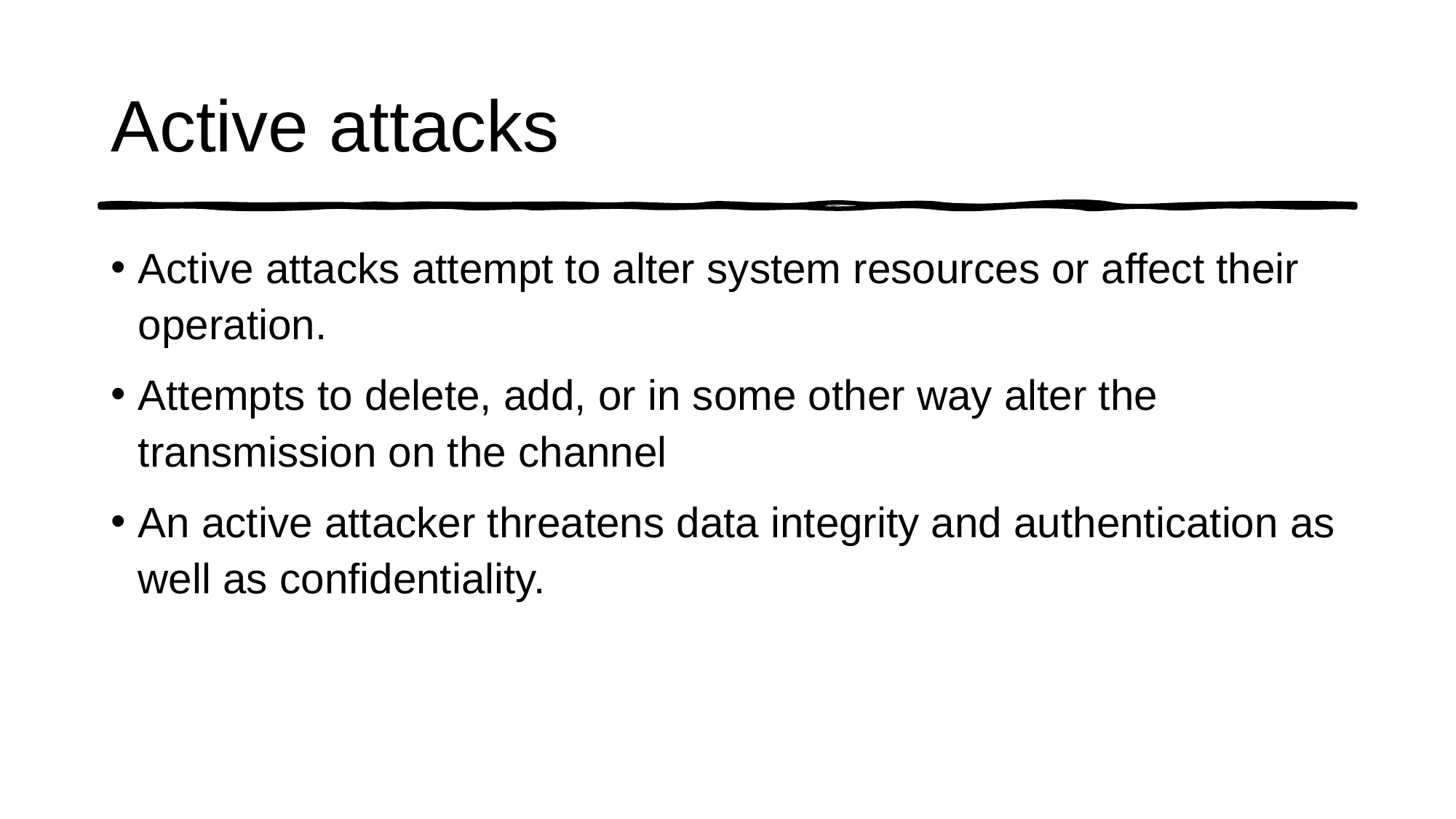

# Active attacks
Active attacks attempt to alter system resources or affect their operation.
Attempts to delete, add, or in some other way alter the transmission on the channel
An active attacker threatens data integrity and authentication as well as confidentiality.